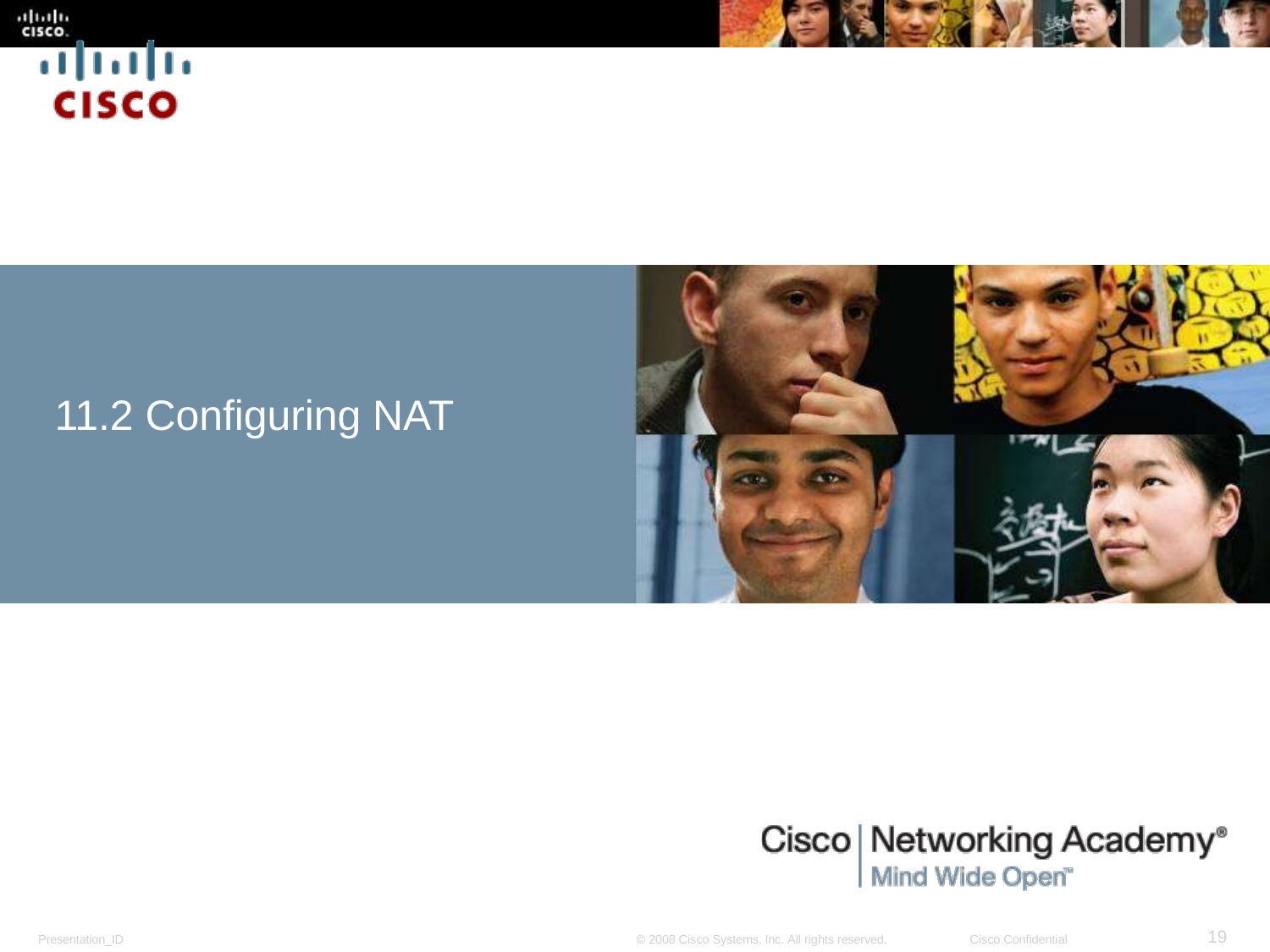

11.2 Configuring NAT

19
Presentation_ID
© 2008 Cisco Systems, Inc. All rights reserved.
Cisco Confidential